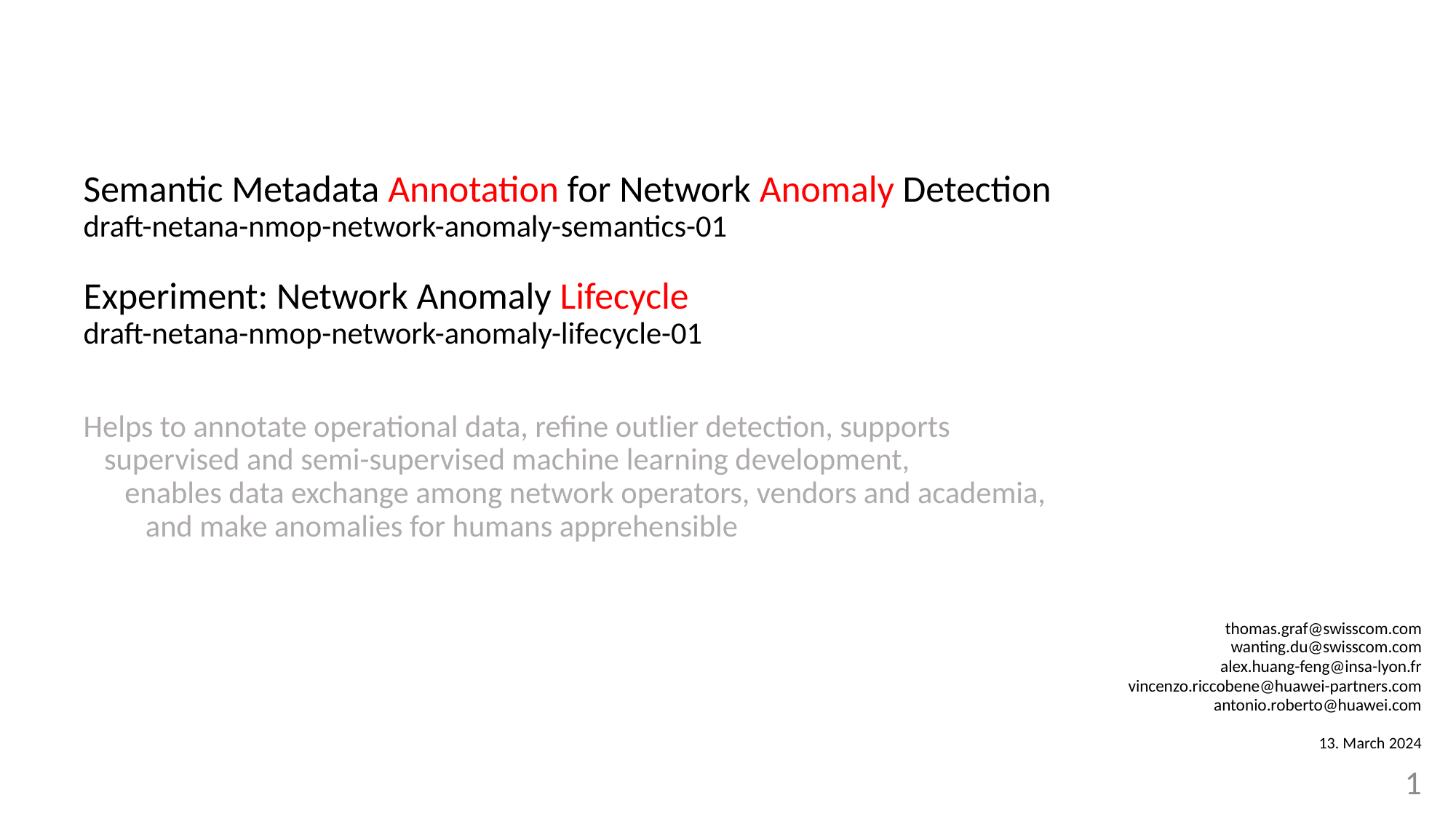

Semantic Metadata Annotation for Network Anomaly Detection
draft-netana-nmop-network-anomaly-semantics-01

Experiment: Network Anomaly Lifecycle
draft-netana-nmop-network-anomaly-lifecycle-01

Helps to annotate operational data, refine outlier detection, supports
   supervised and semi-supervised machine learning development,
      enables data exchange among network operators, vendors and academia,
         and make anomalies for humans apprehensible
thomas.graf@swisscom.com
wanting.du@swisscom.com
alex.huang-feng@insa-lyon.fr
vincenzo.riccobene@huawei-partners.com
antonio.roberto@huawei.com

13. March 2024

1